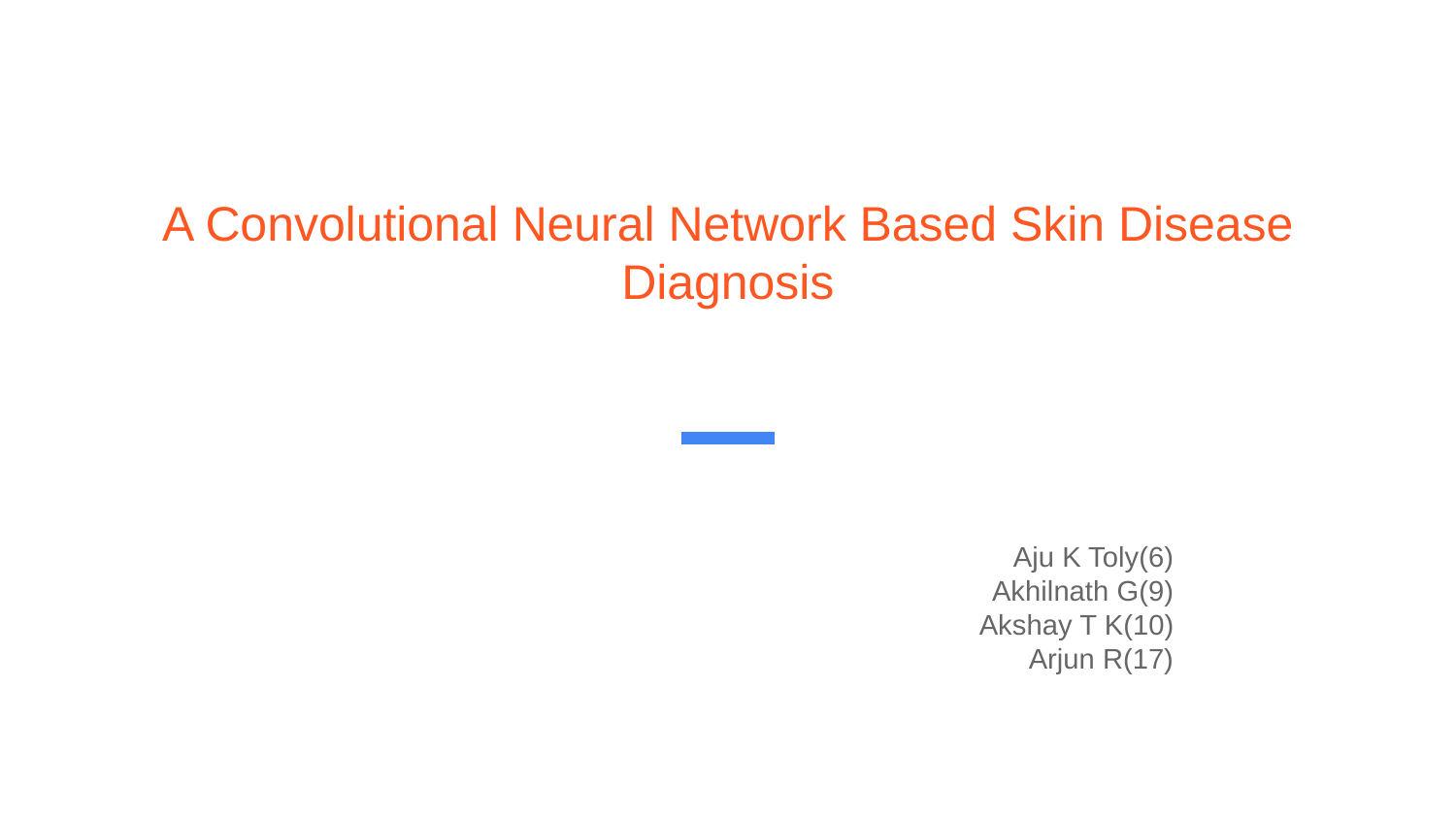

# A Convolutional Neural Network Based Skin Disease Diagnosis
Aju K Toly(6)
Akhilnath G(9)
Akshay T K(10)
Arjun R(17)